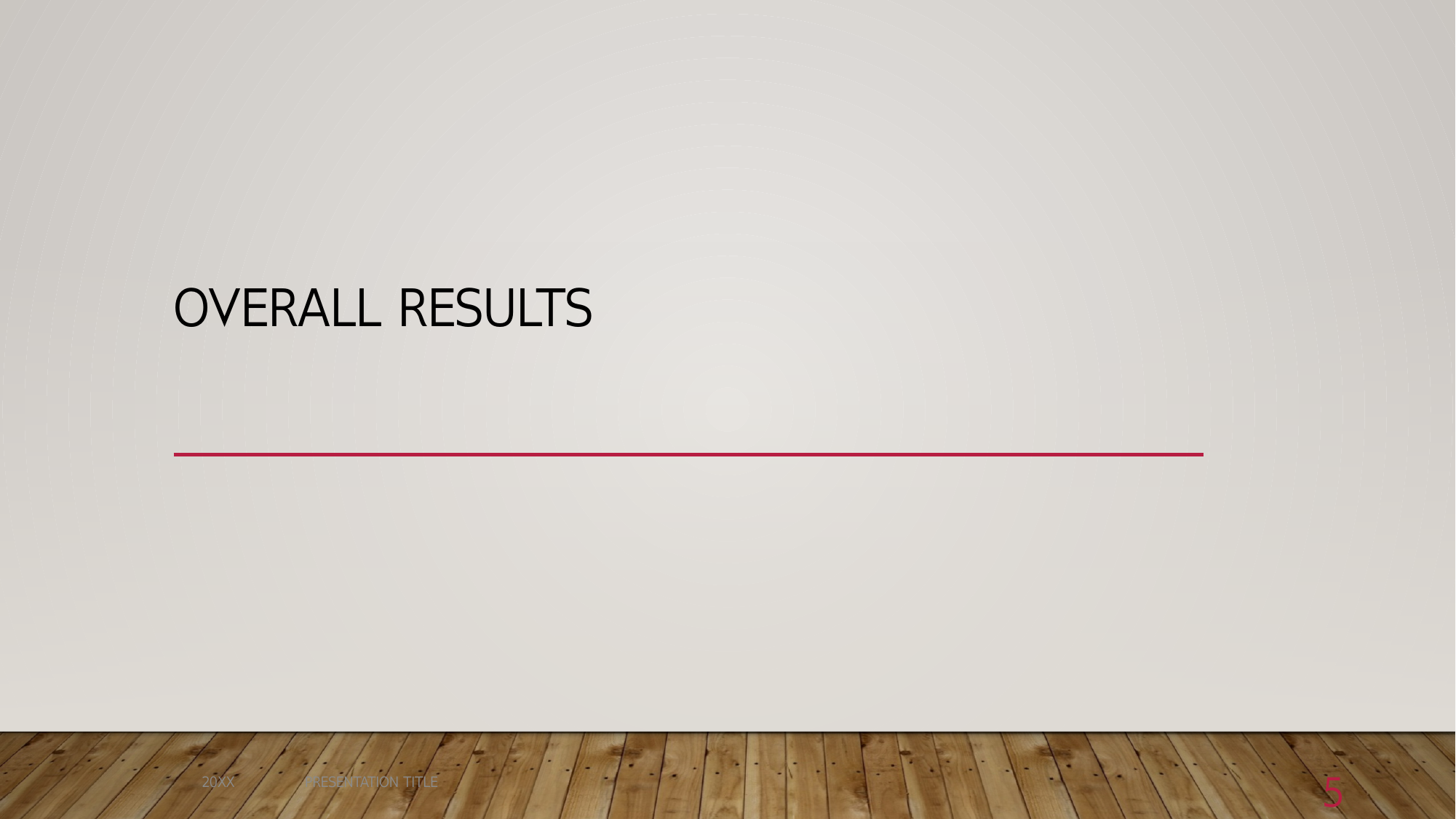

# Overall Results

20XX
PRESENTATION TITLE
5